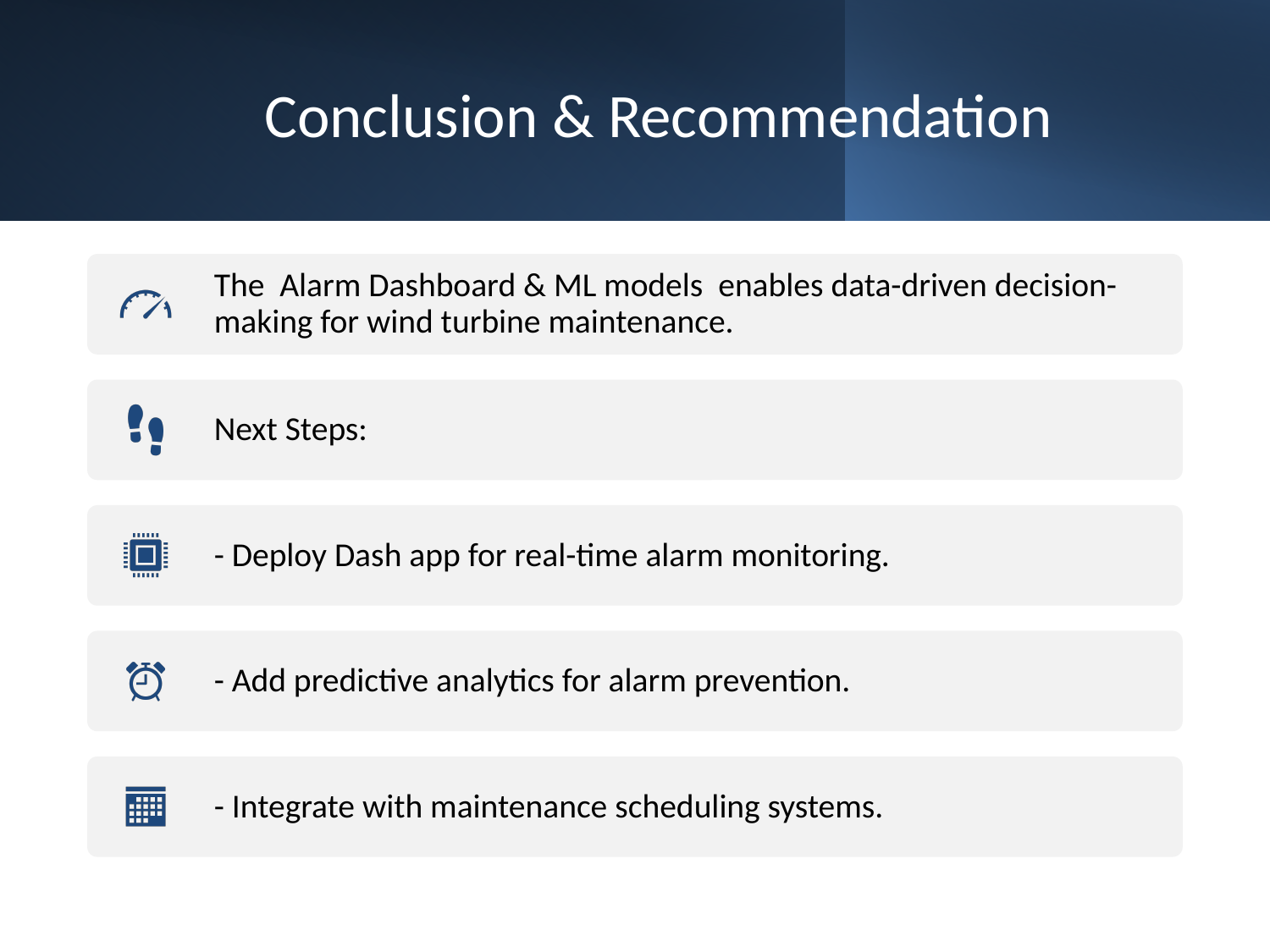

# Conclusion & Recommendation
The  Alarm Dashboard & ML models  enables data-driven decision-making for wind turbine maintenance.
Next Steps:
- Deploy Dash app for real-time alarm monitoring.
- Add predictive analytics for alarm prevention.
- Integrate with maintenance scheduling systems.